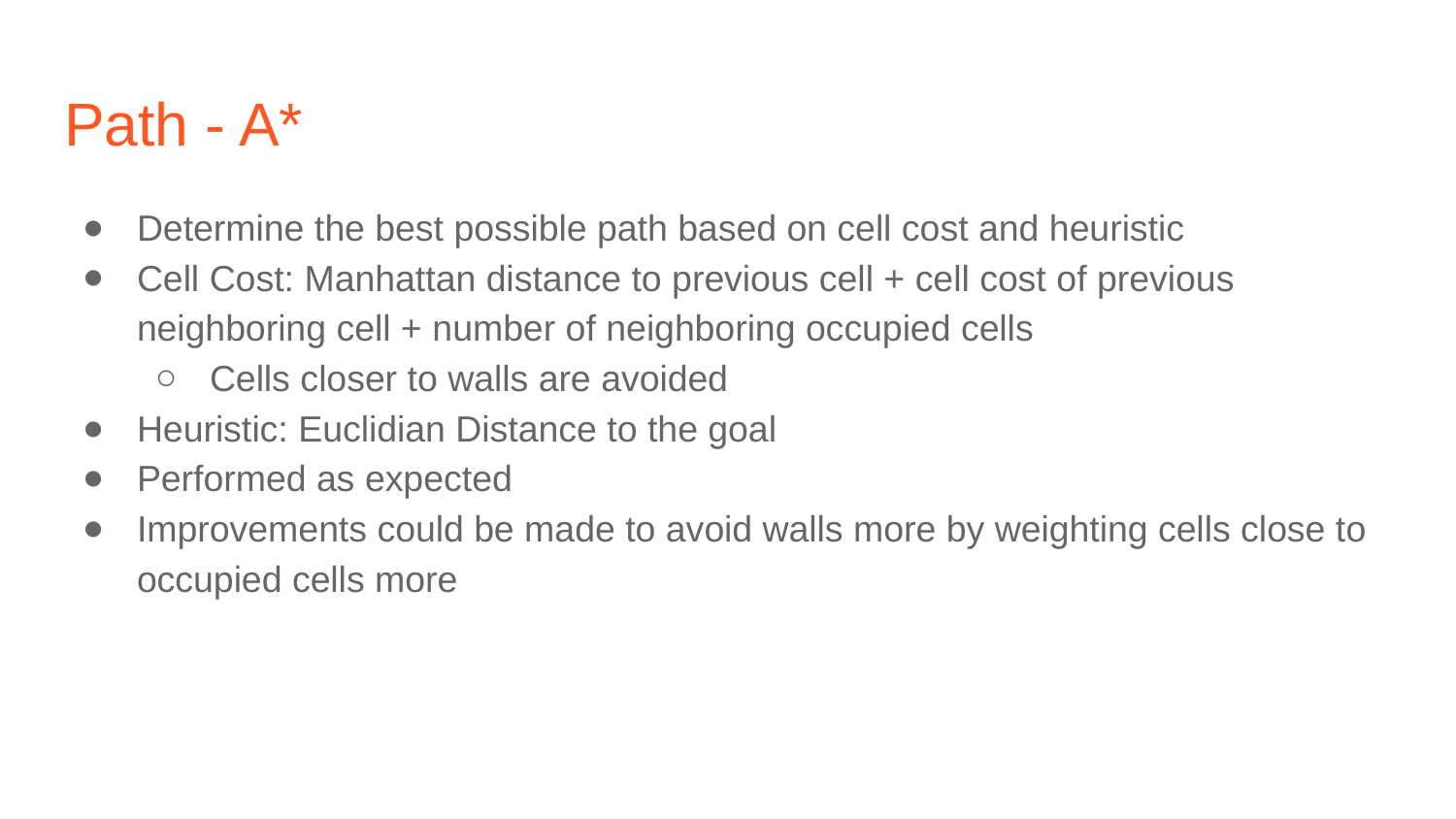

# Path - A*
Determine the best possible path based on cell cost and heuristic
Cell Cost: Manhattan distance to previous cell + cell cost of previous neighboring cell + number of neighboring occupied cells
Cells closer to walls are avoided
Heuristic: Euclidian Distance to the goal
Performed as expected
Improvements could be made to avoid walls more by weighting cells close to occupied cells more